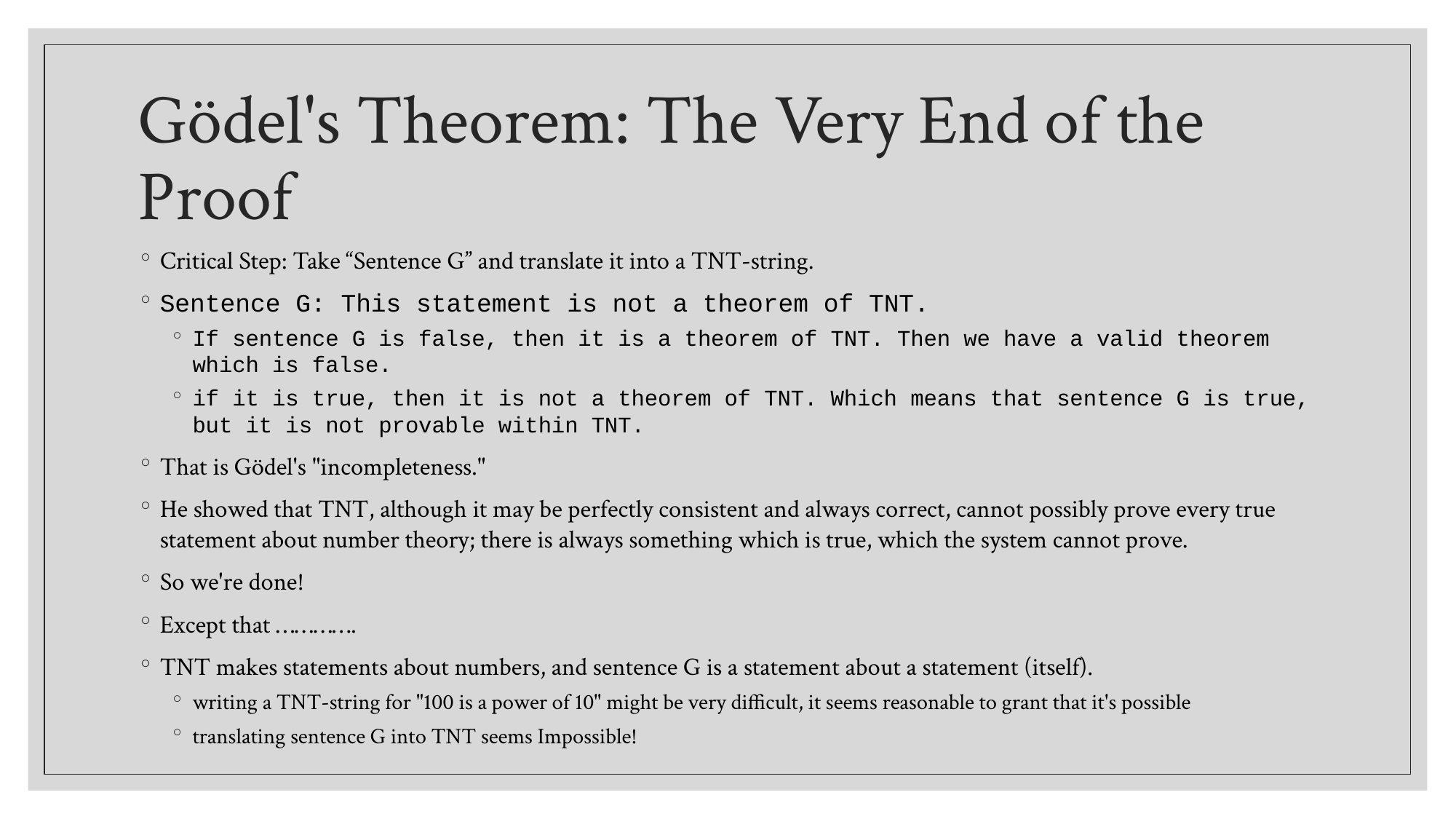

# Gödel's Theorem: The Very End of the Proof
Critical Step: Take “Sentence G” and translate it into a TNT-string.
Sentence G: This statement is not a theorem of TNT.
If sentence G is false, then it is a theorem of TNT. Then we have a valid theorem which is false.
if it is true, then it is not a theorem of TNT. Which means that sentence G is true, but it is not provable within TNT.
That is Gödel's "incompleteness."
He showed that TNT, although it may be perfectly consistent and always correct, cannot possibly prove every true statement about number theory; there is always something which is true, which the system cannot prove.
So we're done!
Except that ………….
TNT makes statements about numbers, and sentence G is a statement about a statement (itself).
writing a TNT-string for "100 is a power of 10" might be very difficult, it seems reasonable to grant that it's possible
translating sentence G into TNT seems Impossible!